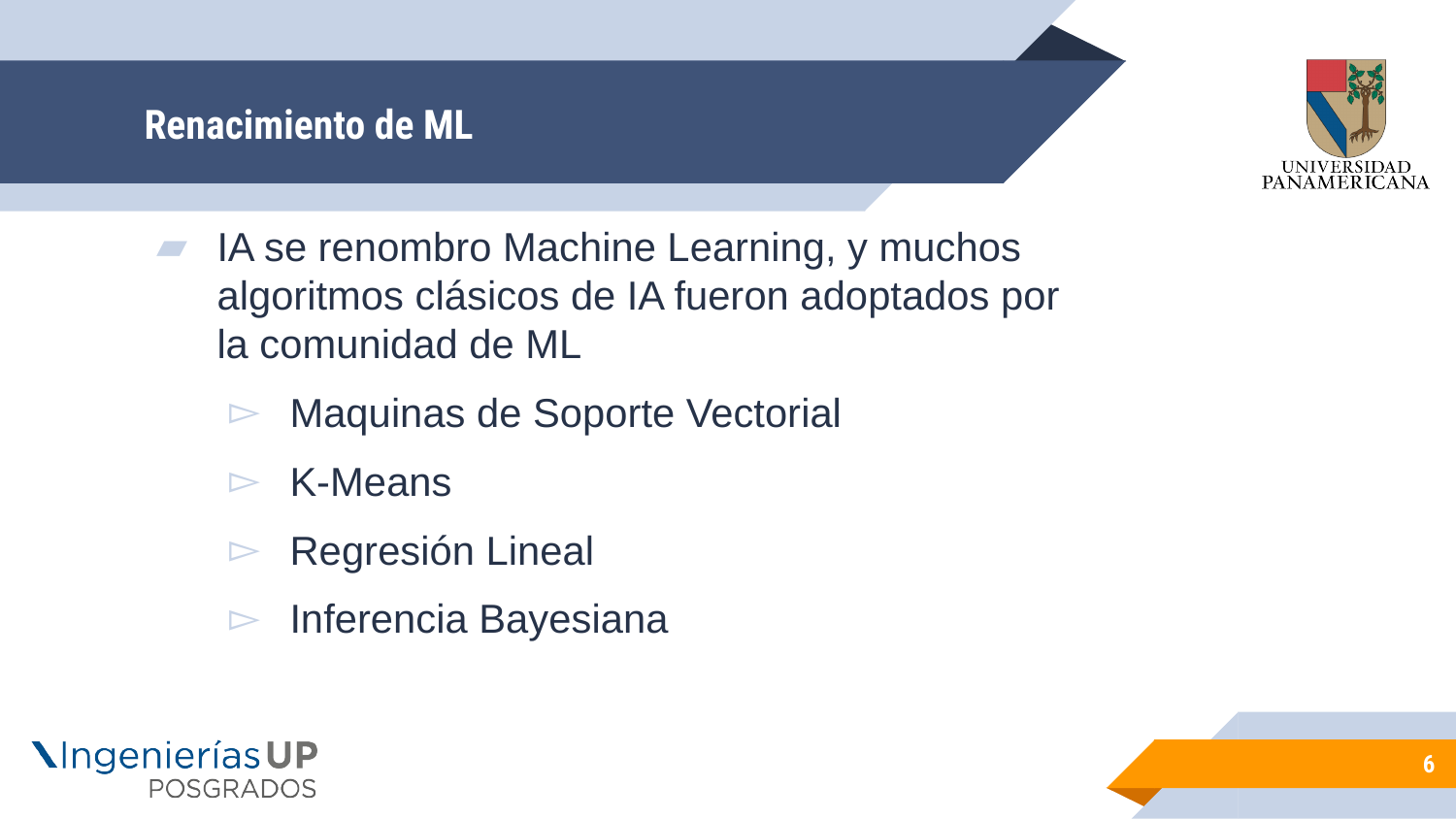

# Renacimiento de ML
IA se renombro Machine Learning, y muchos algoritmos clásicos de IA fueron adoptados por la comunidad de ML
Maquinas de Soporte Vectorial
K-Means
Regresión Lineal
Inferencia Bayesiana

6